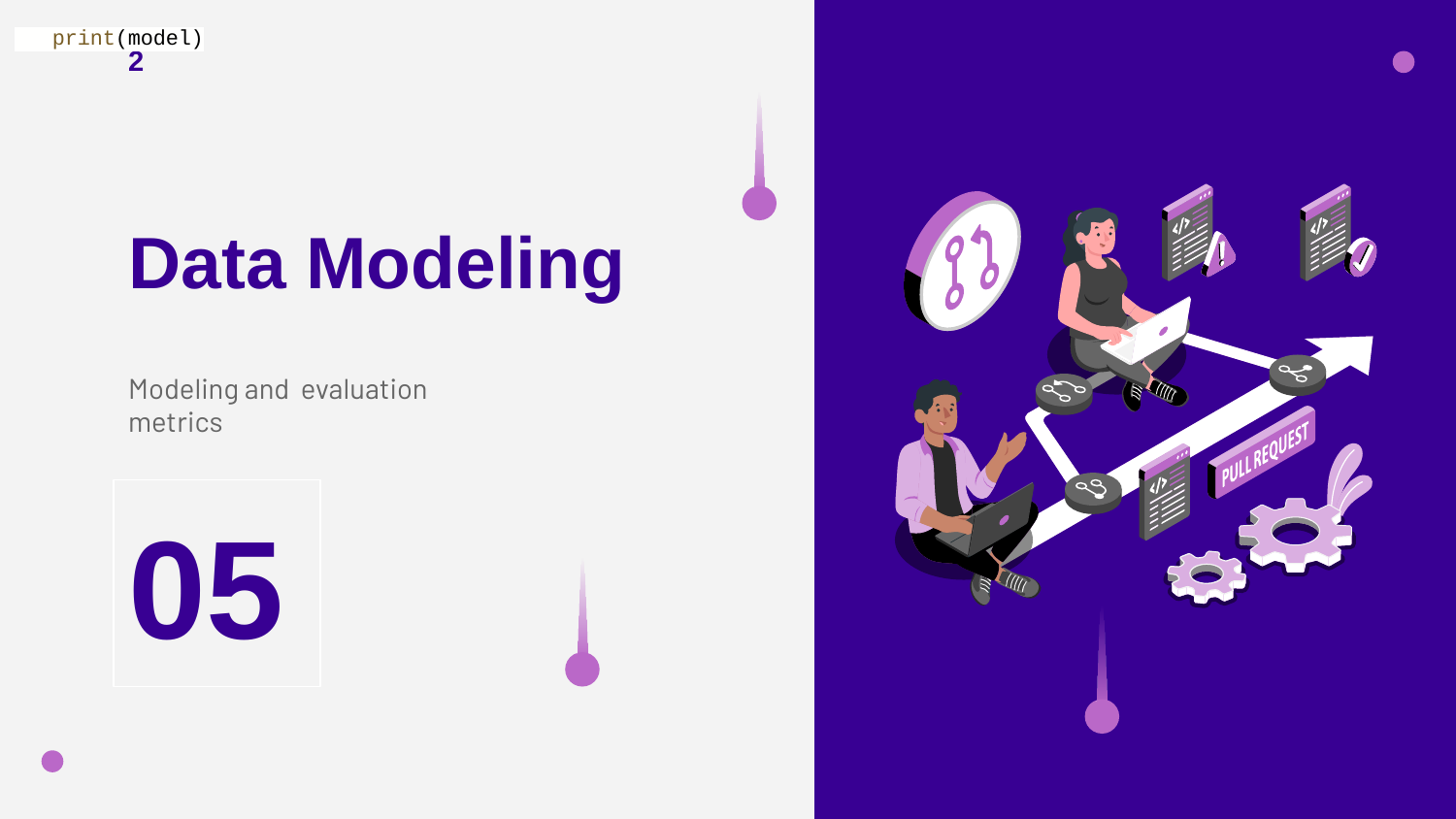

print(model)
2

# Data Modeling

Modeling and  evaluation metrics

05

SLIDESGO.COM